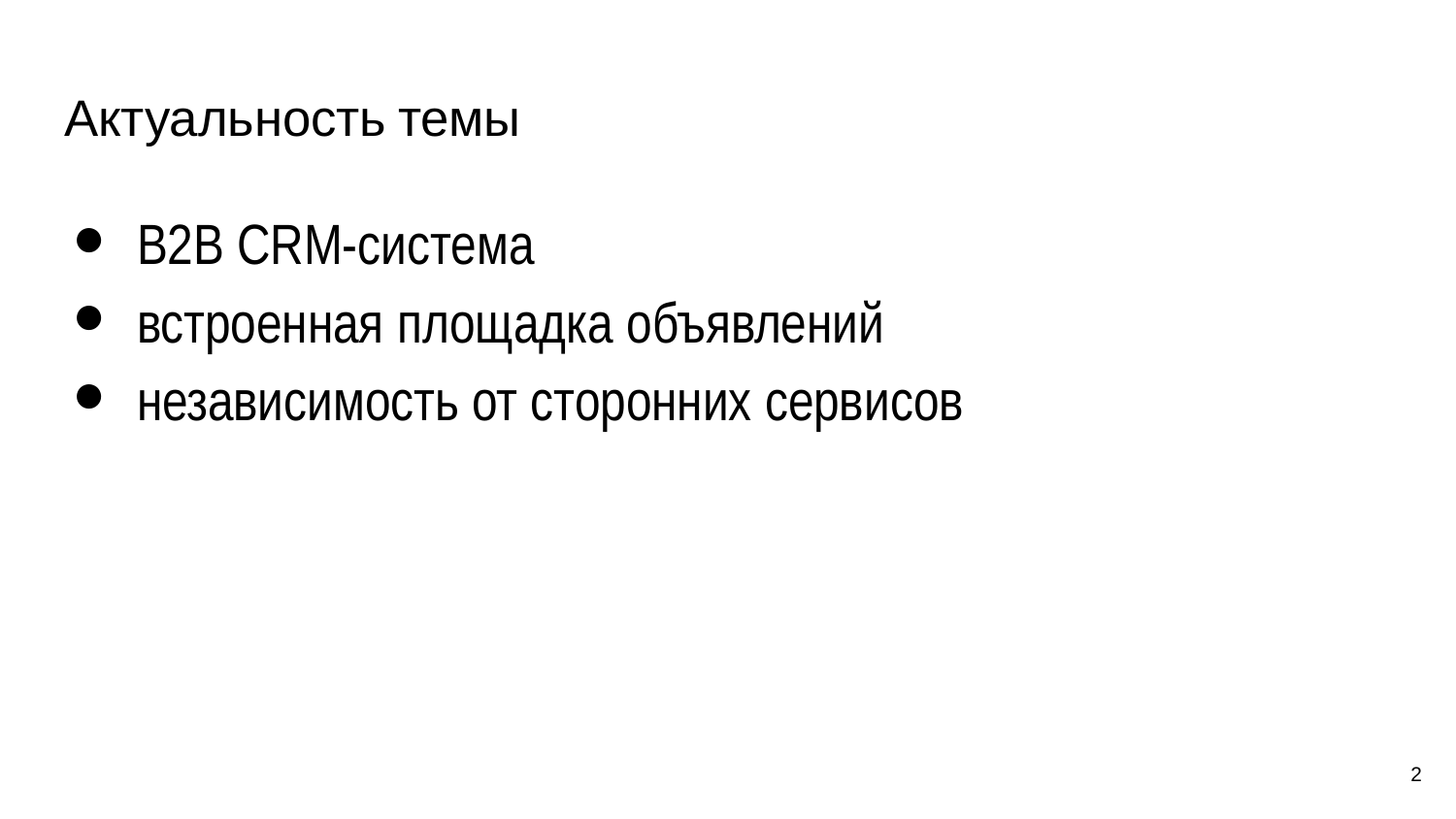

# Актуальность темы
B2B CRM-система
встроенная площадка объявлений
независимость от сторонних сервисов
2